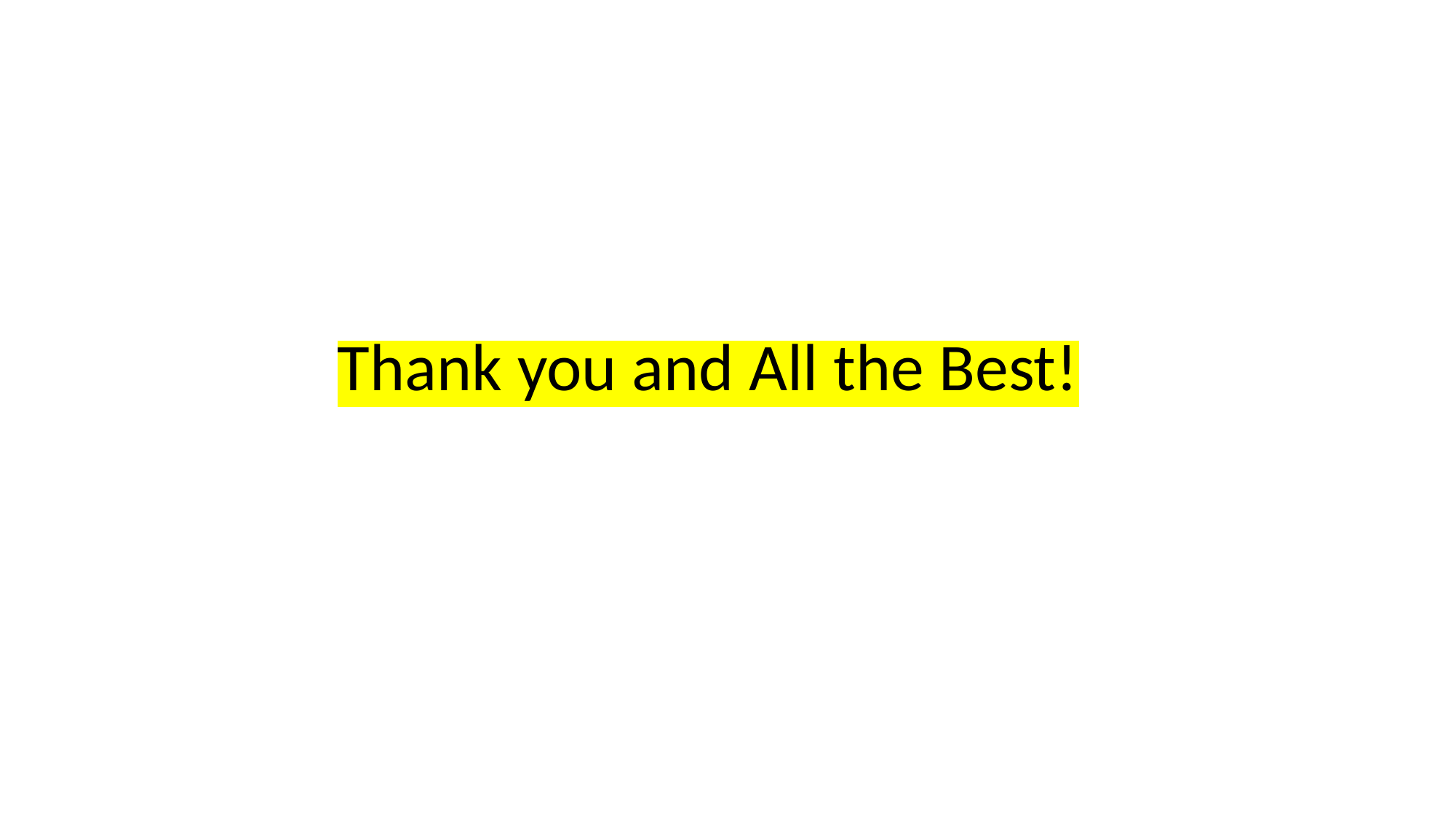

# Thank you and All the Best!